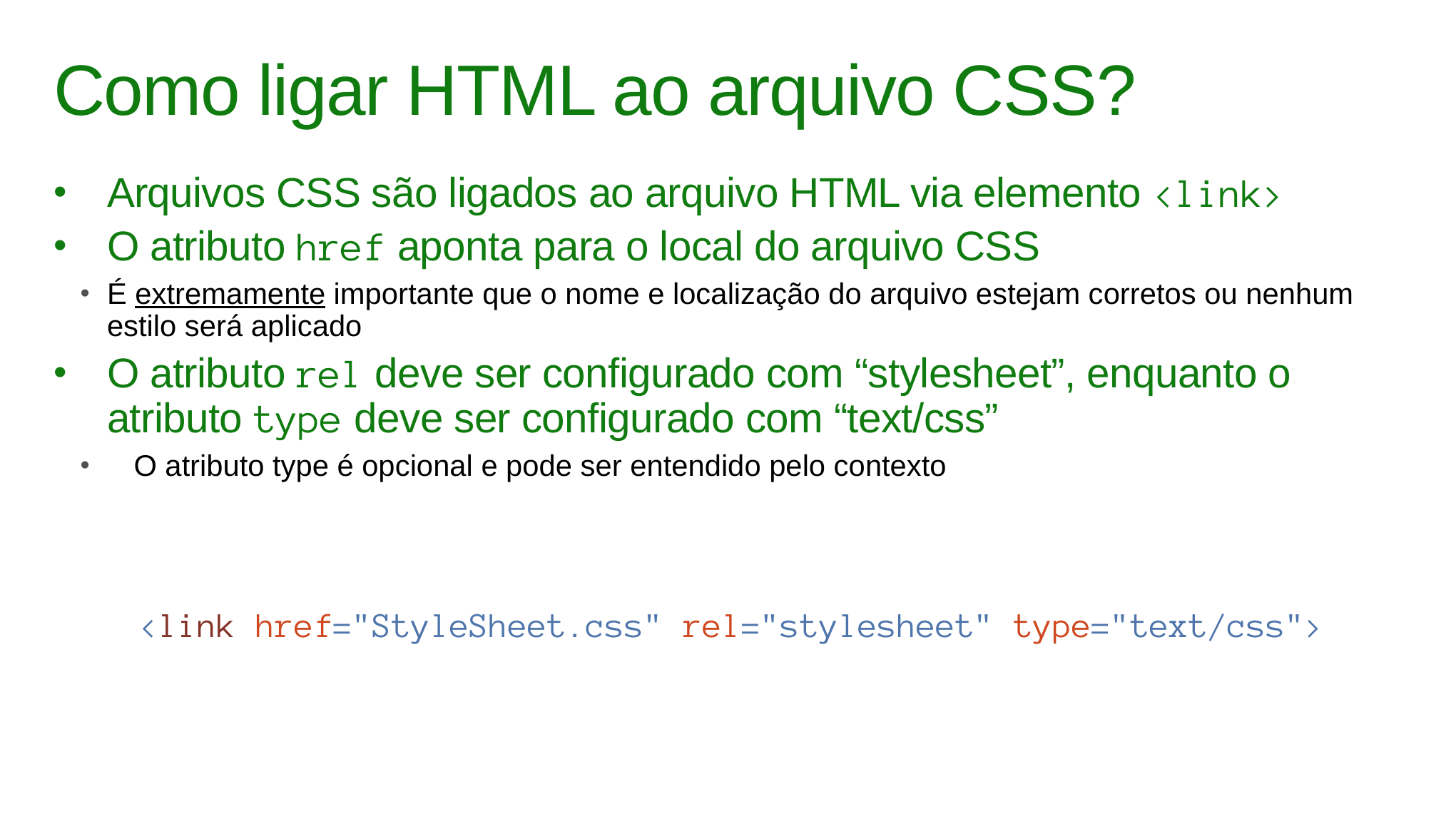

# Como ligar HTML ao arquivo CSS?
Arquivos CSS são ligados ao arquivo HTML via elemento <link>
O atributo href aponta para o local do arquivo CSS
É extremamente importante que o nome e localização do arquivo estejam corretos ou nenhum estilo será aplicado
O atributo rel deve ser configurado com “stylesheet”, enquanto o atributo type deve ser configurado com “text/css”
O atributo type é opcional e pode ser entendido pelo contexto
<link href="StyleSheet.css" rel="stylesheet" type="text/css">